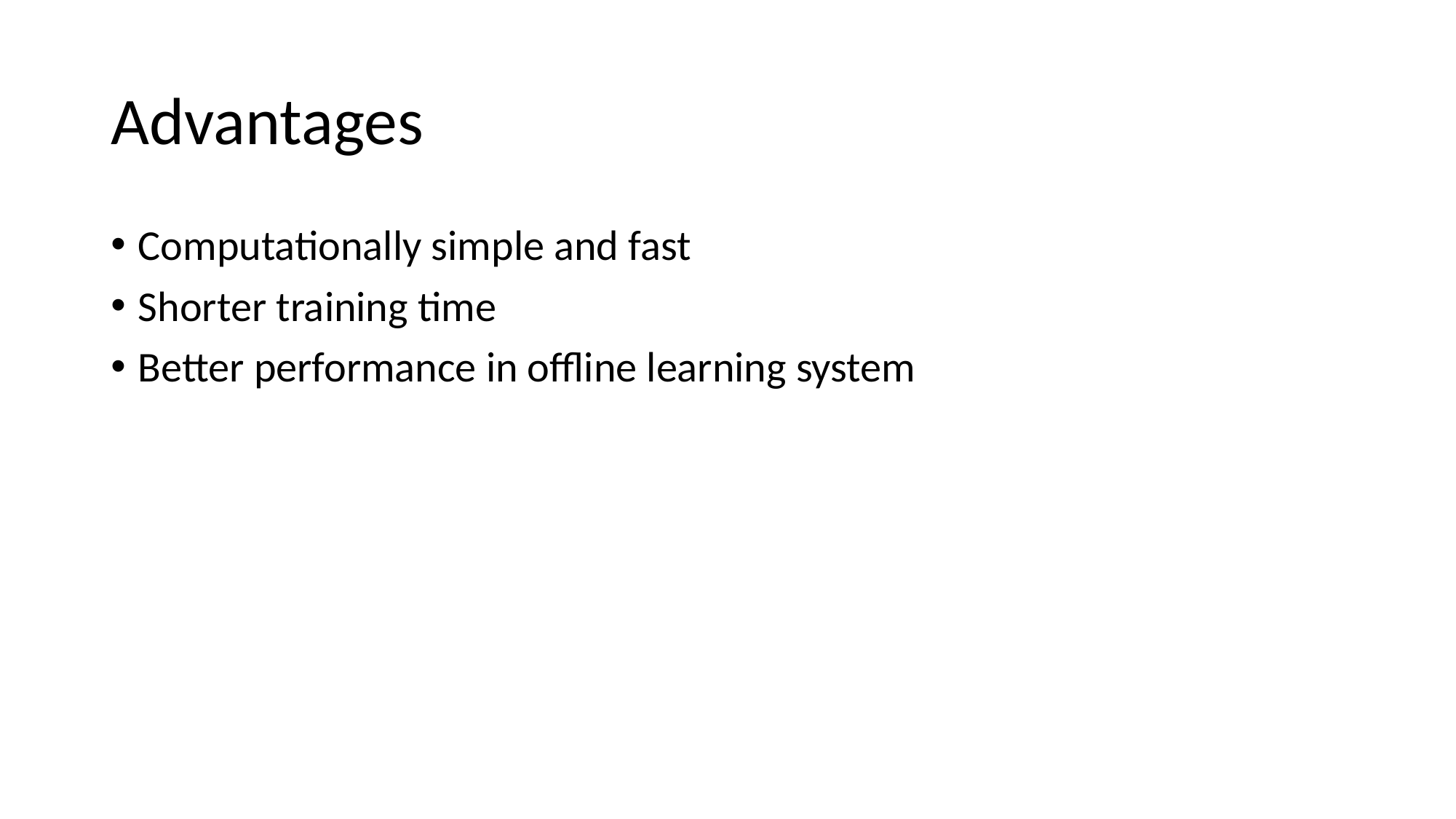

# Advantages
Computationally simple and fast
Shorter training time
Better performance in offline learning system